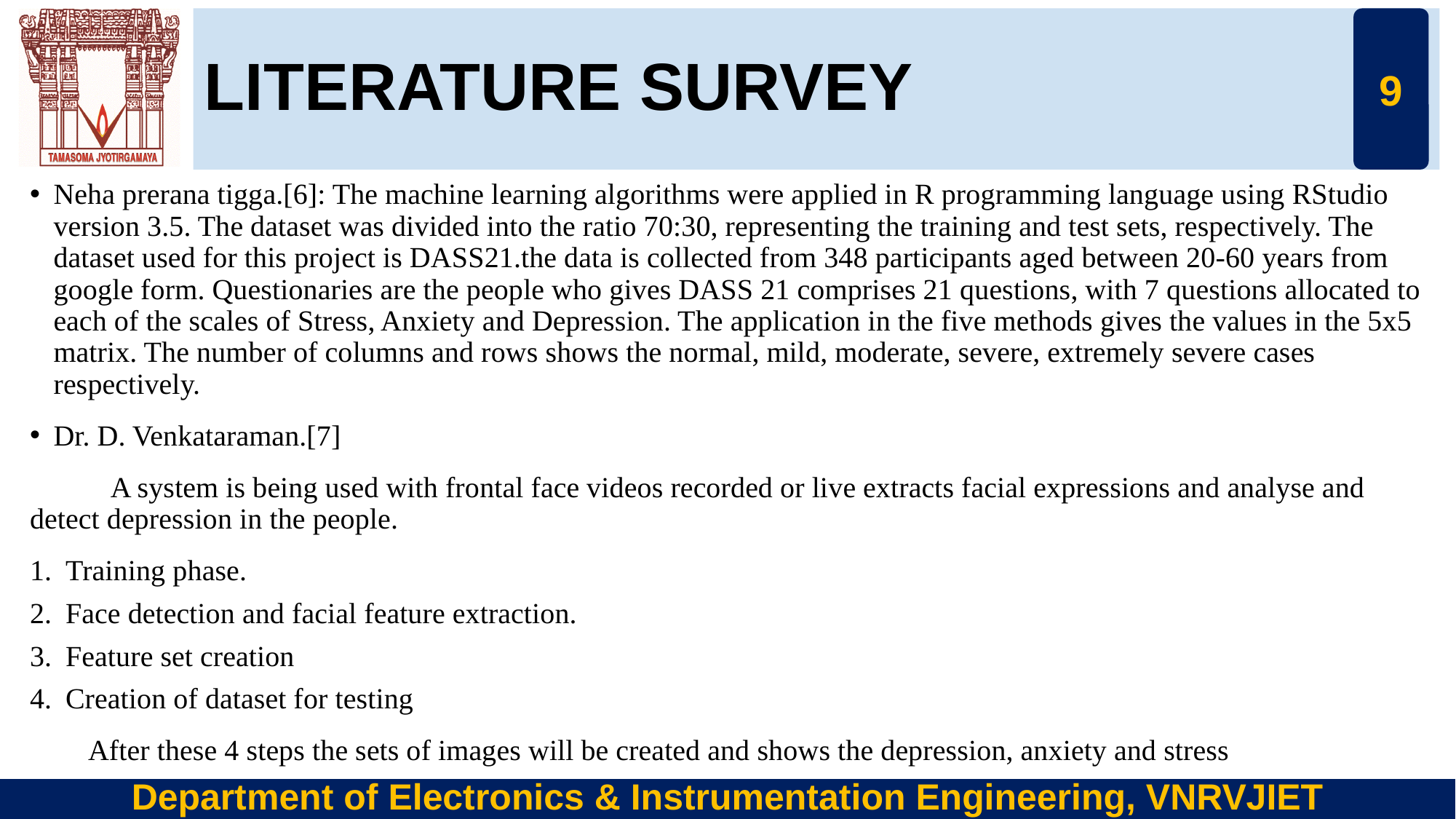

# LITERATURE SURVEY
9
Neha prerana tigga.[6]: The machine learning algorithms were applied in R programming language using RStudio version 3.5. The dataset was divided into the ratio 70:30, representing the training and test sets, respectively. The dataset used for this project is DASS21.the data is collected from 348 participants aged between 20-60 years from google form. Questionaries are the people who gives DASS 21 comprises 21 questions, with 7 questions allocated to each of the scales of Stress, Anxiety and Depression. The application in the five methods gives the values in the 5x5 matrix. The number of columns and rows shows the normal, mild, moderate, severe, extremely severe cases respectively.
Dr. D. Venkataraman.[7]
	A system is being used with frontal face videos recorded or live extracts facial expressions and analyse and detect depression in the people.
Training phase.
Face detection and facial feature extraction.
Feature set creation
Creation of dataset for testing
        After these 4 steps the sets of images will be created and shows the depression, anxiety and stress

Department of Electronics & Instrumentation Engineering, VNRVJIET